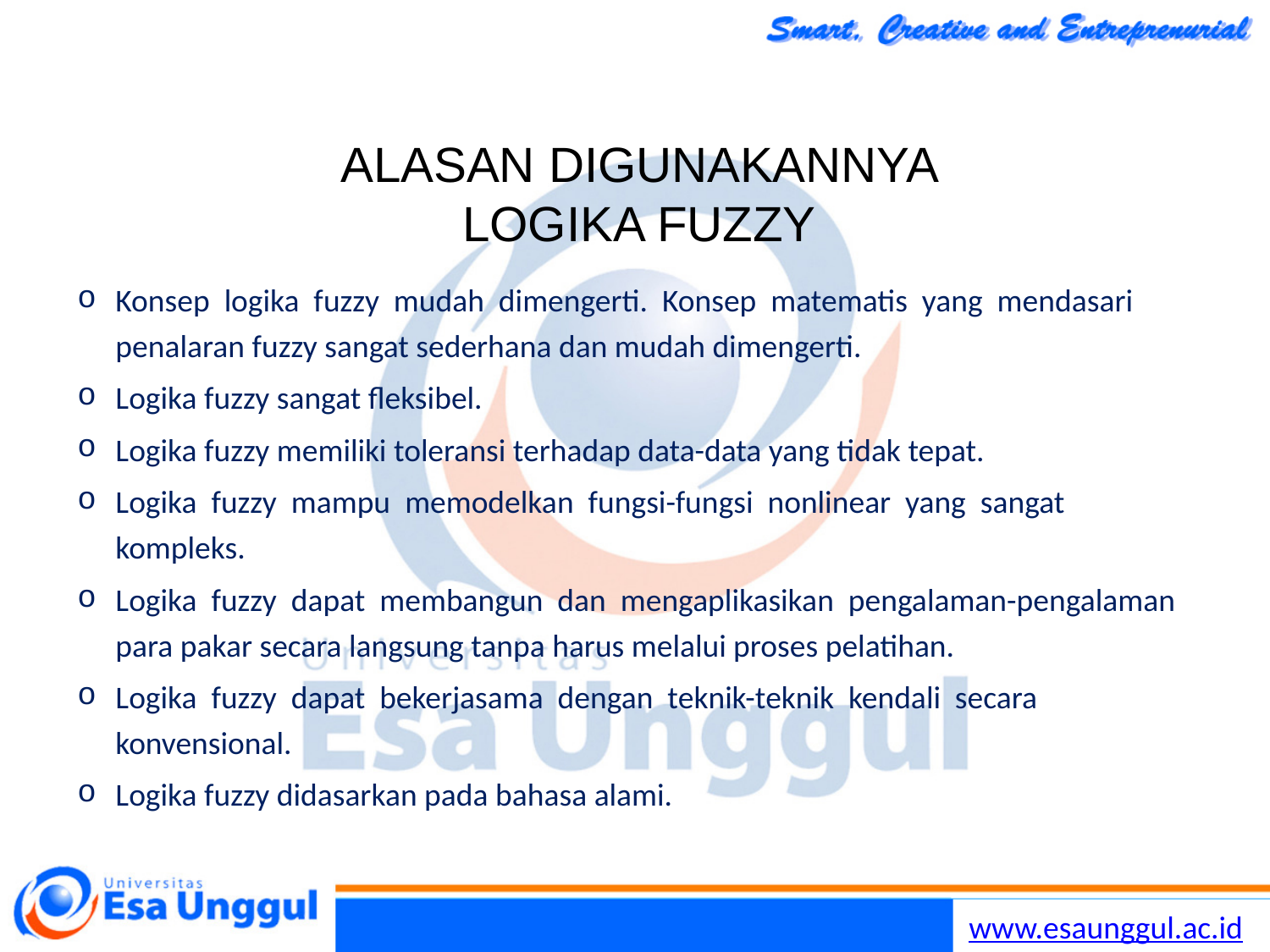

ALASAN DIGUNAKANNYA
LOGIKA FUZZY
Konsep  logika  fuzzy  mudah  dimengerti.  Konsep  matematis  yang  mendasari penalaran fuzzy sangat sederhana dan mudah dimengerti.
Logika fuzzy sangat fleksibel.
Logika fuzzy memiliki toleransi terhadap data-data yang tidak tepat.
Logika  fuzzy  mampu  memodelkan  fungsi-fungsi  nonlinear  yang  sangat kompleks.
Logika  fuzzy  dapat  membangun  dan  mengaplikasikan  pengalaman-pengalaman para pakar secara langsung tanpa harus melalui proses pelatihan.
Logika  fuzzy  dapat  bekerjasama  dengan  teknik-teknik  kendali  secara konvensional.
Logika fuzzy didasarkan pada bahasa alami.